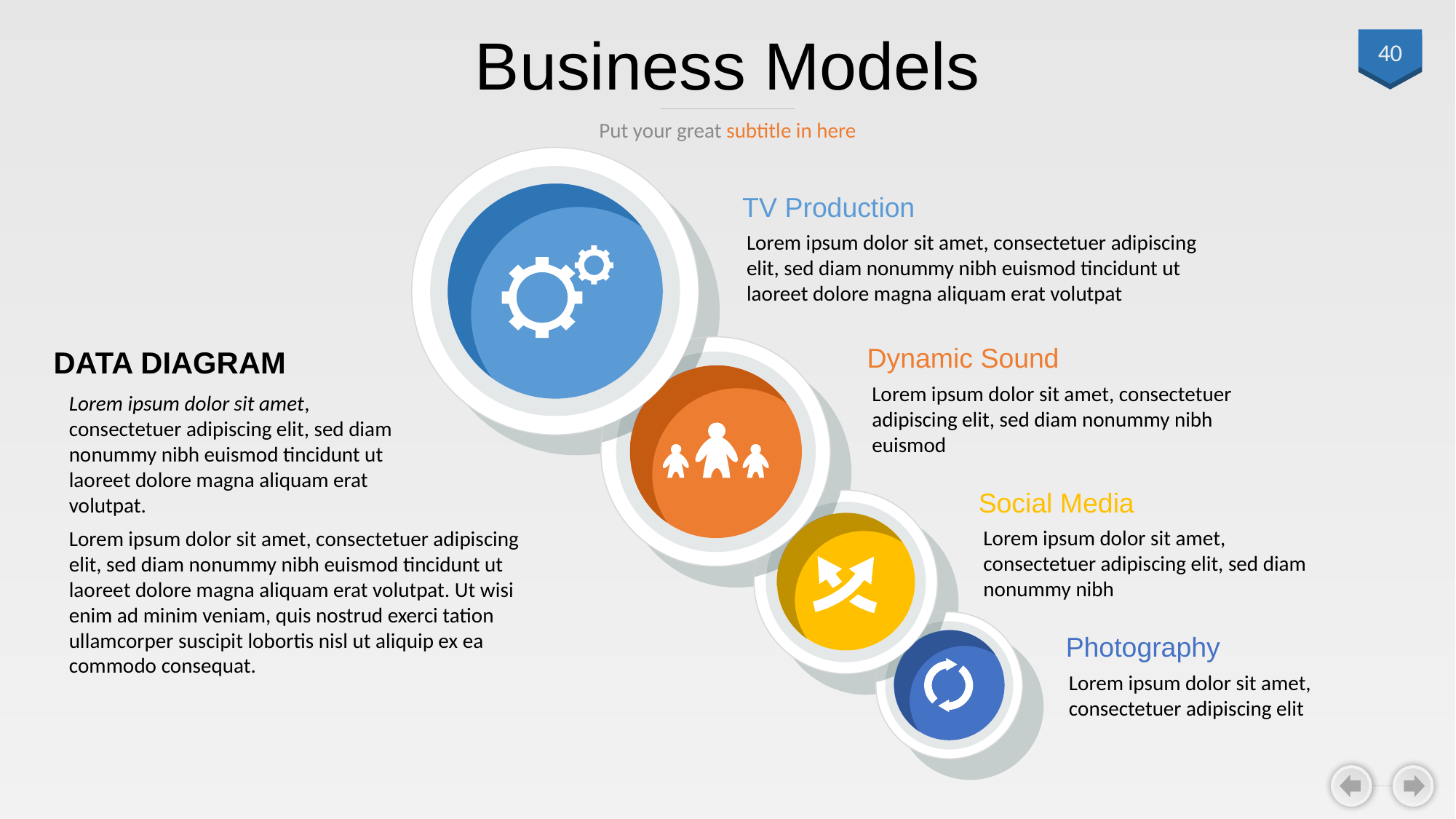

# Business Models
40
Put your great subtitle in here

TV Production
Lorem ipsum dolor sit amet, consectetuer adipiscing elit, sed diam nonummy nibh euismod tincidunt ut laoreet dolore magna aliquam erat volutpat
Dynamic Sound
Lorem ipsum dolor sit amet, consectetuer adipiscing elit, sed diam nonummy nibh euismod
DATA DIAGRAM
Lorem ipsum dolor sit amet, consectetuer adipiscing elit, sed diam nonummy nibh euismod tincidunt ut laoreet dolore magna aliquam erat volutpat.
Social Media
Lorem ipsum dolor sit amet, consectetuer adipiscing elit, sed diam nonummy nibh
Lorem ipsum dolor sit amet, consectetuer adipiscing elit, sed diam nonummy nibh euismod tincidunt ut laoreet dolore magna aliquam erat volutpat. Ut wisi enim ad minim veniam, quis nostrud exerci tation ullamcorper suscipit lobortis nisl ut aliquip ex ea commodo consequat.
Photography
Lorem ipsum dolor sit amet, consectetuer adipiscing elit